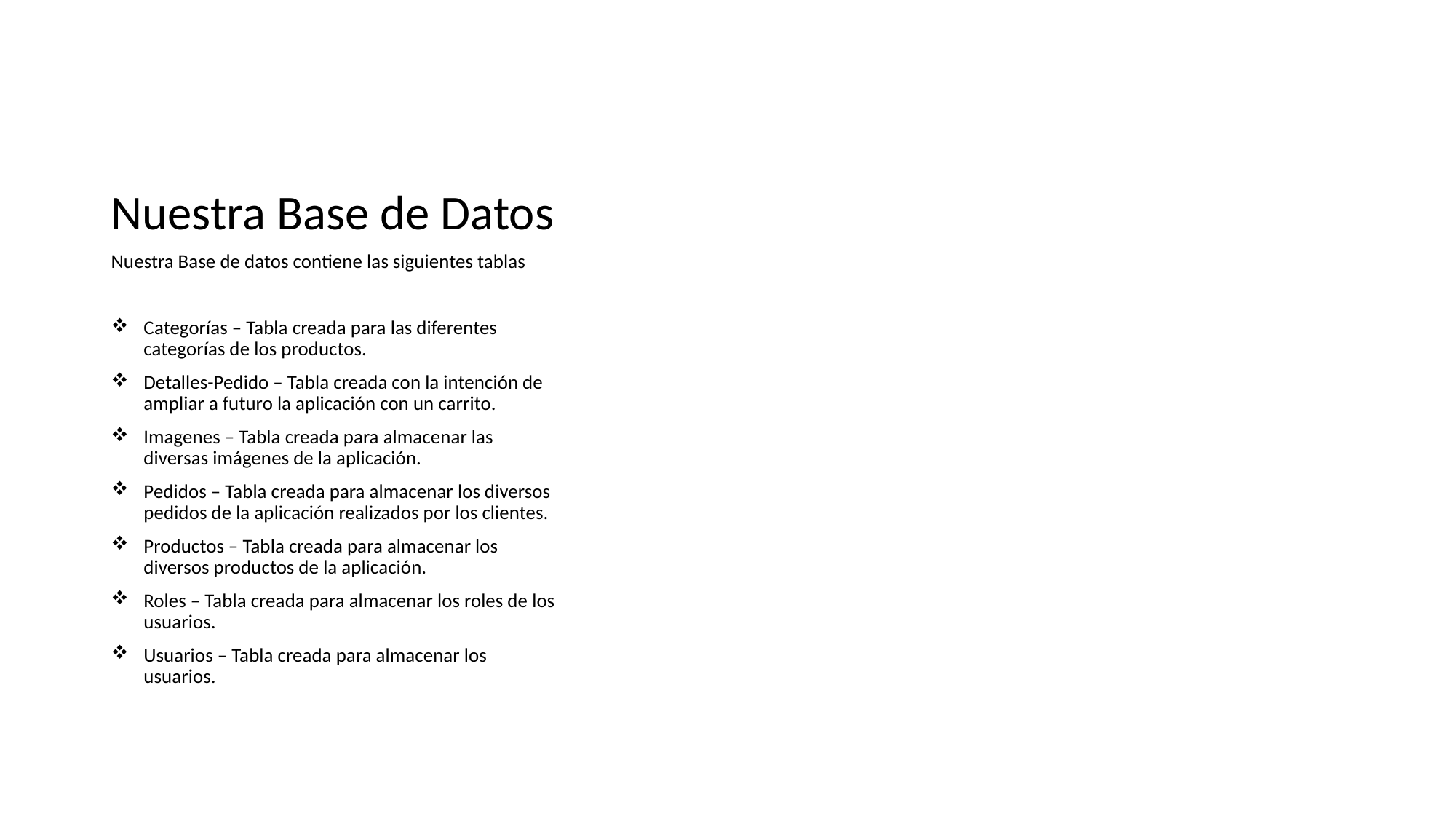

# Nuestra Base de Datos

Nuestra Base de datos contiene las siguientes tablas

Categorías – Tabla creada para las diferentes categorías de los productos.
Detalles-Pedido – Tabla creada con la intención de ampliar a futuro la aplicación con un carrito.
Imagenes – Tabla creada para almacenar las diversas imágenes de la aplicación.
Pedidos – Tabla creada para almacenar los diversos pedidos de la aplicación realizados por los clientes.
Productos – Tabla creada para almacenar los diversos productos de la aplicación.
Roles – Tabla creada para almacenar los roles de los usuarios.
Usuarios – Tabla creada para almacenar los usuarios.